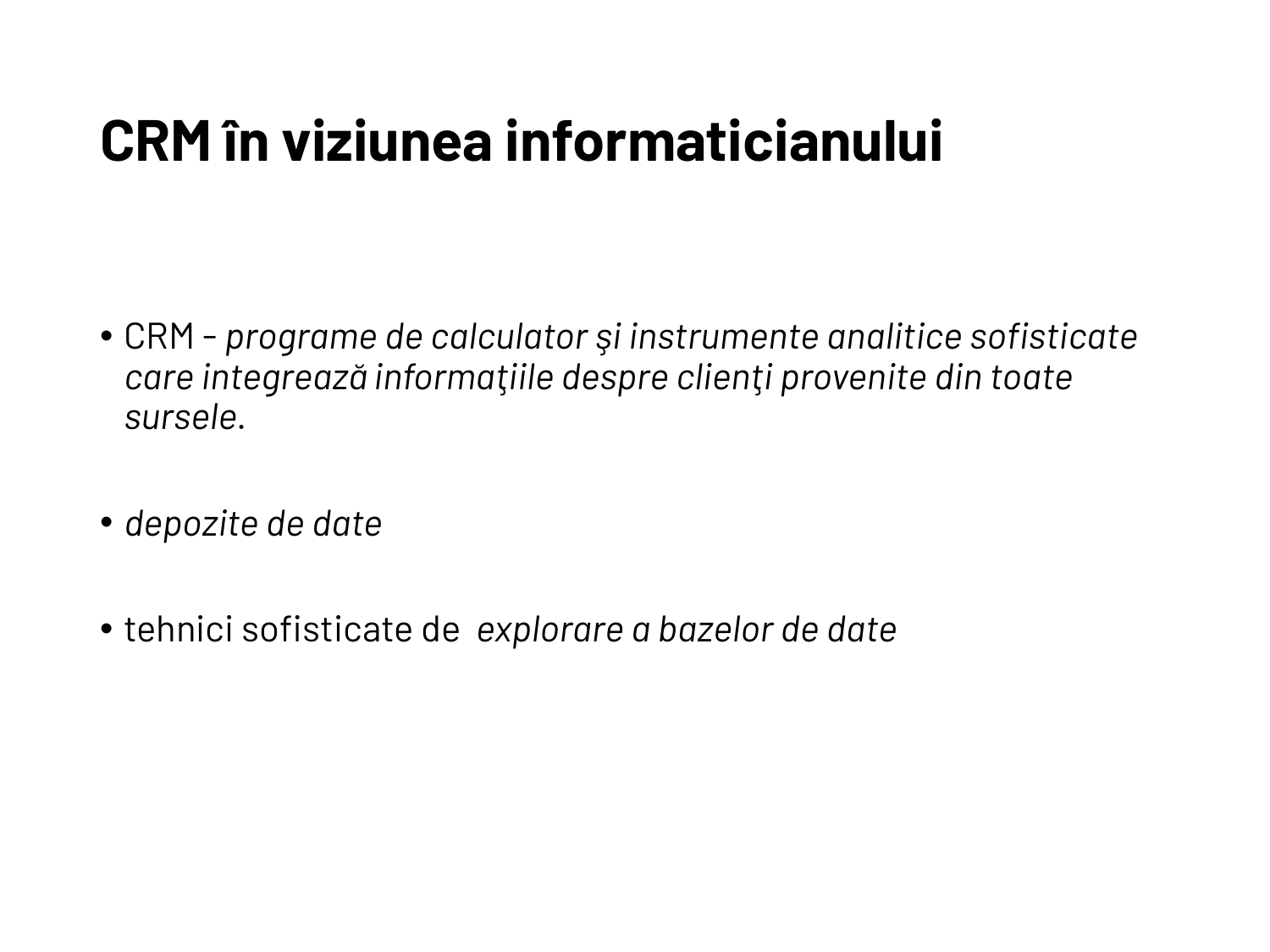

# CRM în viziunea informaticianului

CRM - programe de calculator şi instrumente analitice sofisticate care integrează informaţiile despre clienţi provenite din toate sursele.

depozite de date

tehnici sofisticate de  explorare a bazelor de date